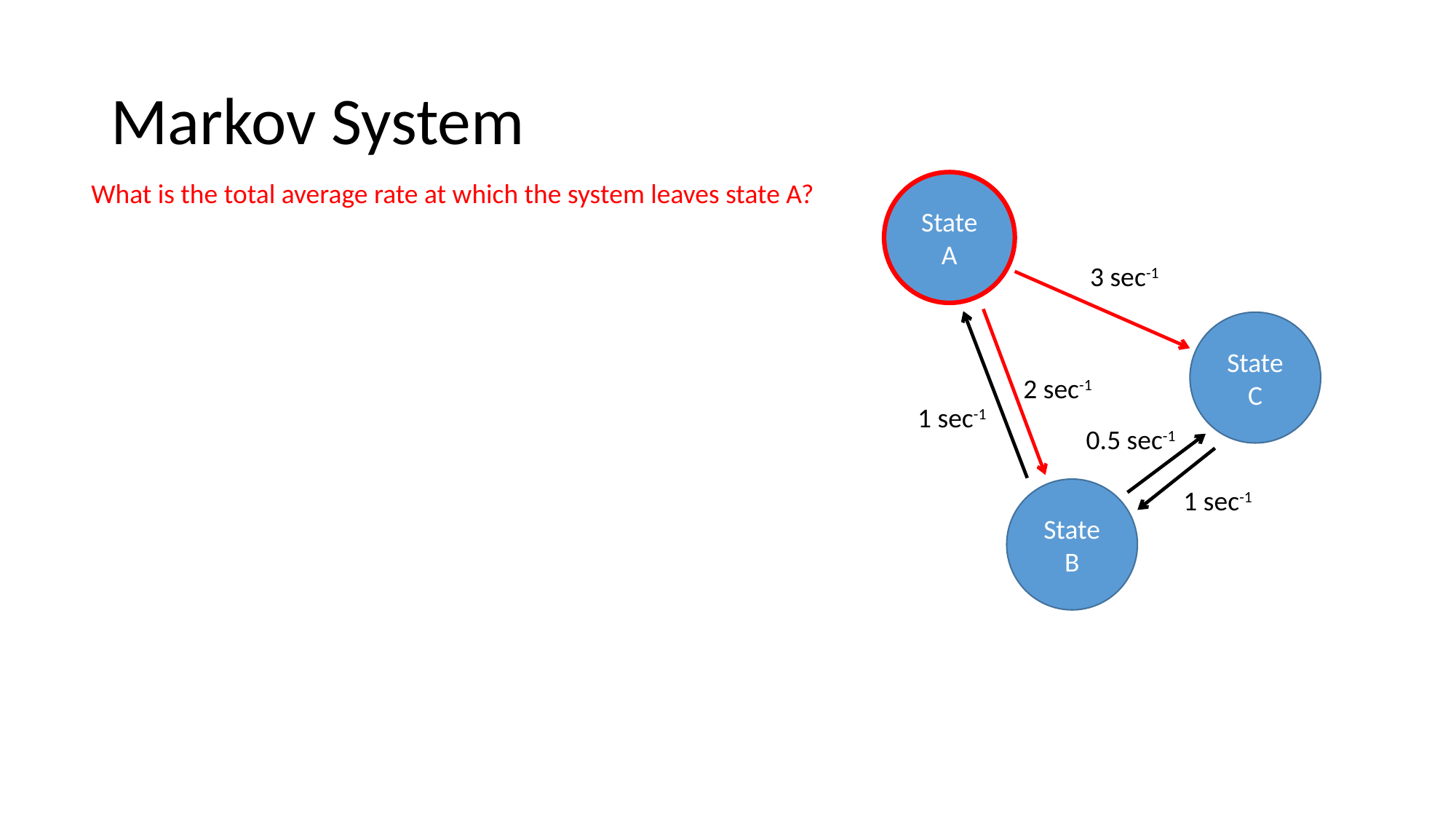

# Markov System
What is the total average rate at which the system leaves state A?
State A
3 sec-1
State C
2 sec-1
1 sec-1
0.5 sec-1
1 sec-1
State B